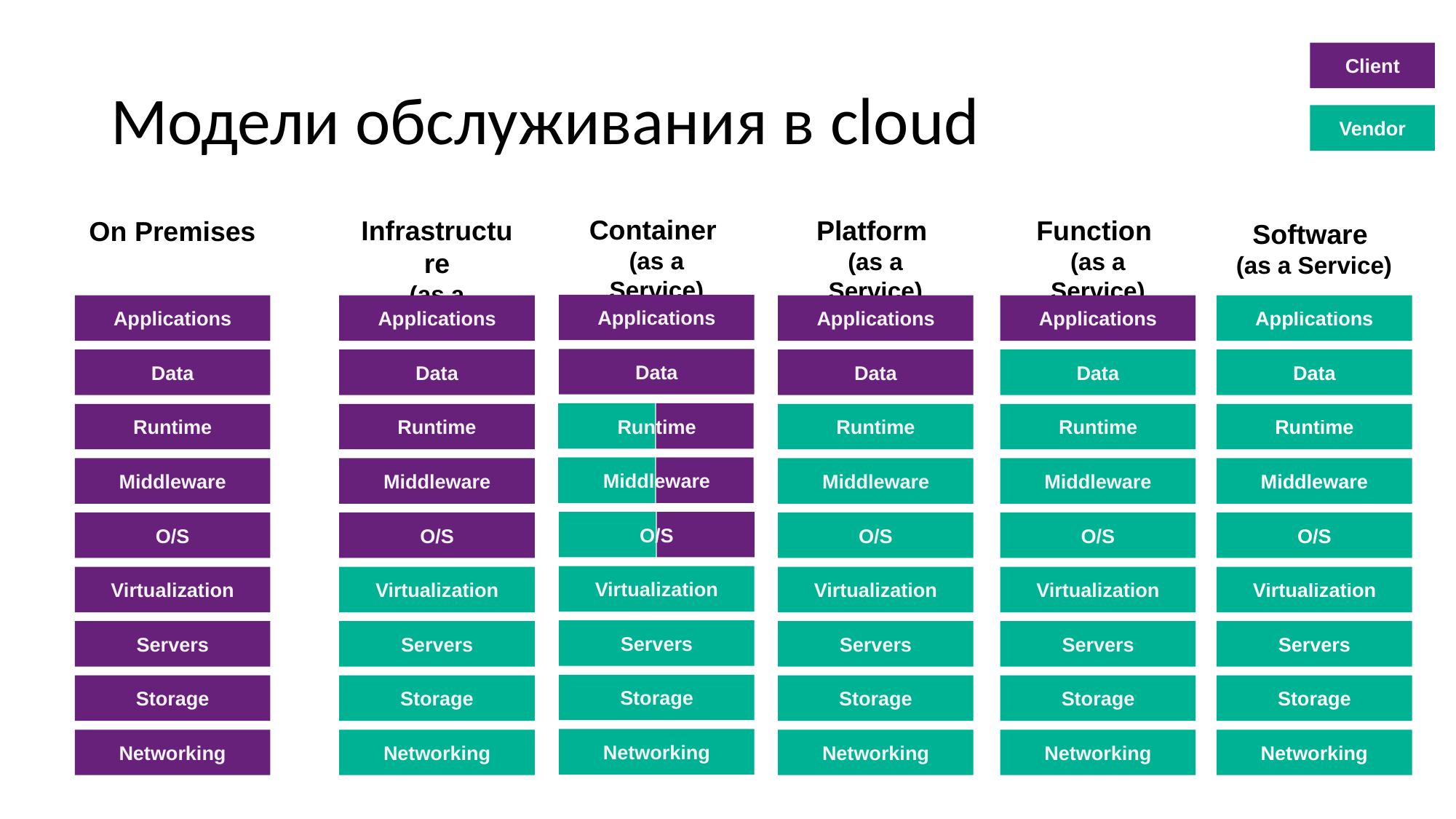

Client
# Модели обслуживания в cloud
Vendor
Container
(as a Service)
Applications
Data
Runtime
Middleware
O/S
Virtualization
Servers
Storage
Networking

Infrastructure
(as a Service)
Applications
Data
Runtime
Middleware
O/S
Virtualization
Servers
Storage
Networking
Platform
(as a Service)
Applications
Data
Runtime
Middleware
O/S
Virtualization
Servers
Storage
Networking
Function
(as a Service)
Applications
Data
Runtime
Middleware
O/S
Virtualization
Servers
Storage
Networking
Software
(as a Service)
Applications
Data
Runtime
Middleware
O/S
Virtualization
Servers
Storage
Networking
On Premises
Applications
Data
Runtime
Middleware
O/S
Virtualization
Servers
Storage
Networking